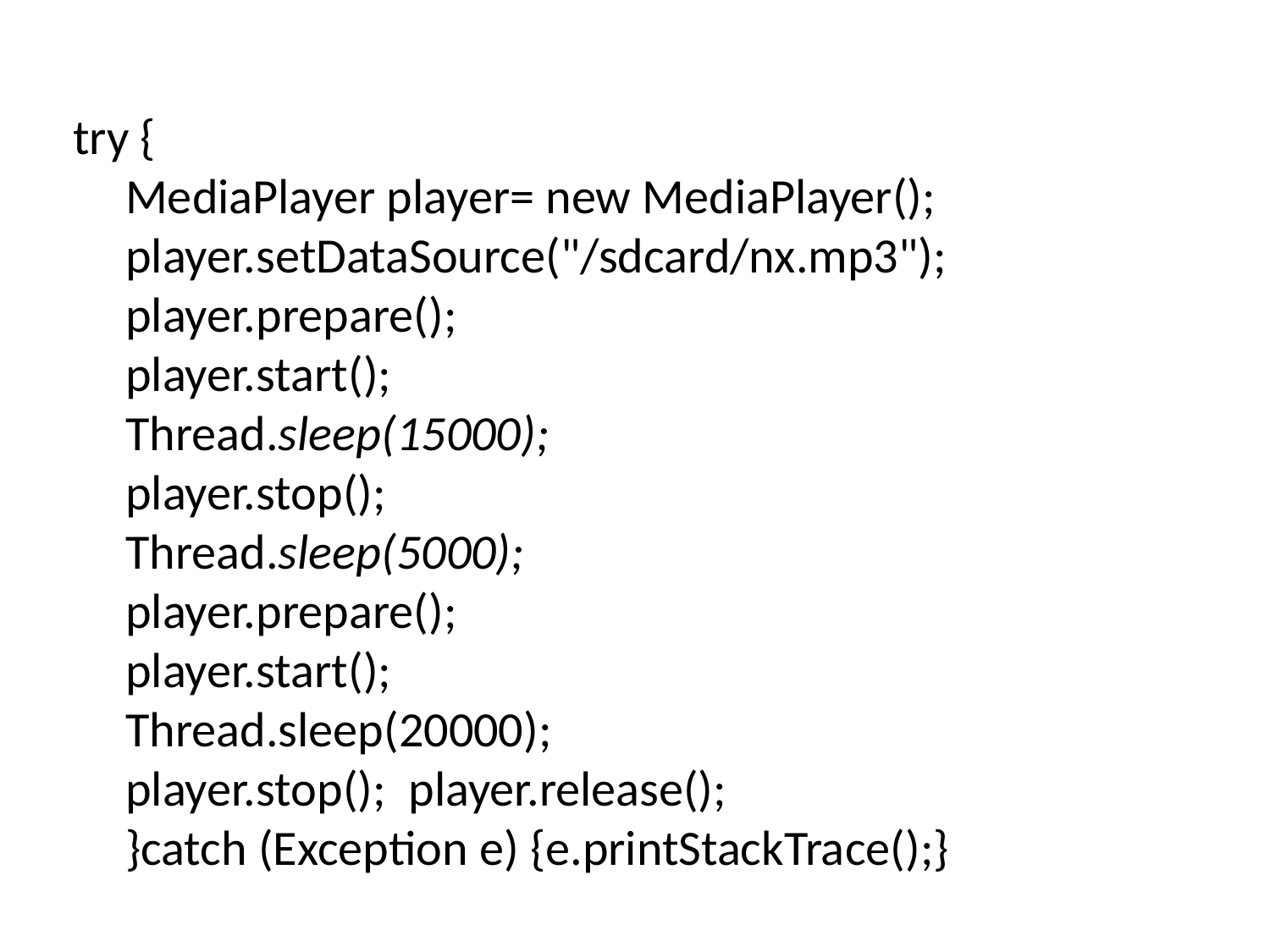

try {
MediaPlayer player= new MediaPlayer();
player.setDataSource("/sdcard/nx.mp3");
player.prepare();
player.start();
Thread.sleep(15000);
player.stop();
Thread.sleep(5000);
player.prepare();
player.start();
Thread.sleep(20000);
player.stop();  player.release();
}catch (Exception e) {e.printStackTrace();}